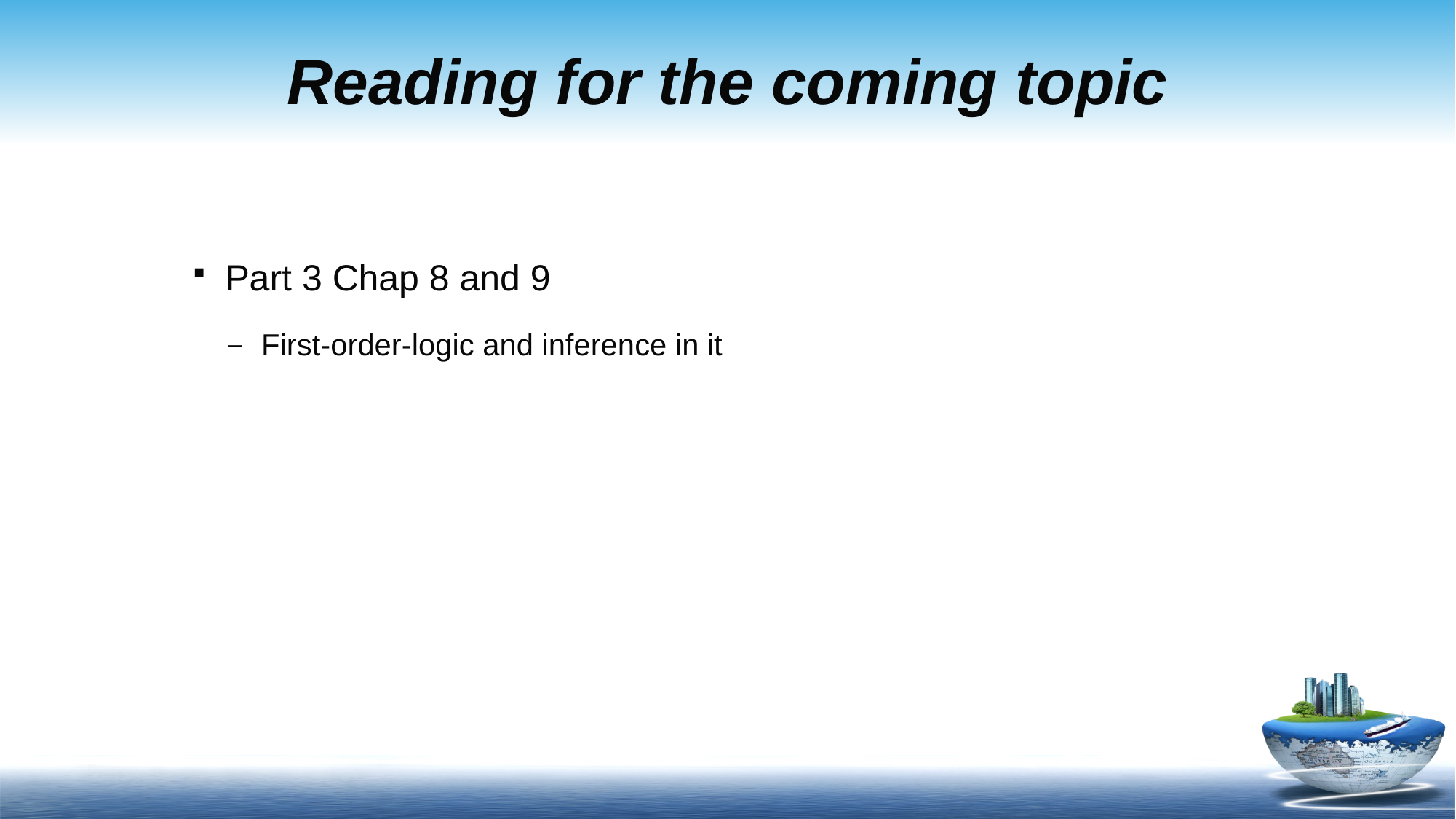

# Reading for the coming topic
Part 3 Chap 8 and 9
First-order-logic and inference in it